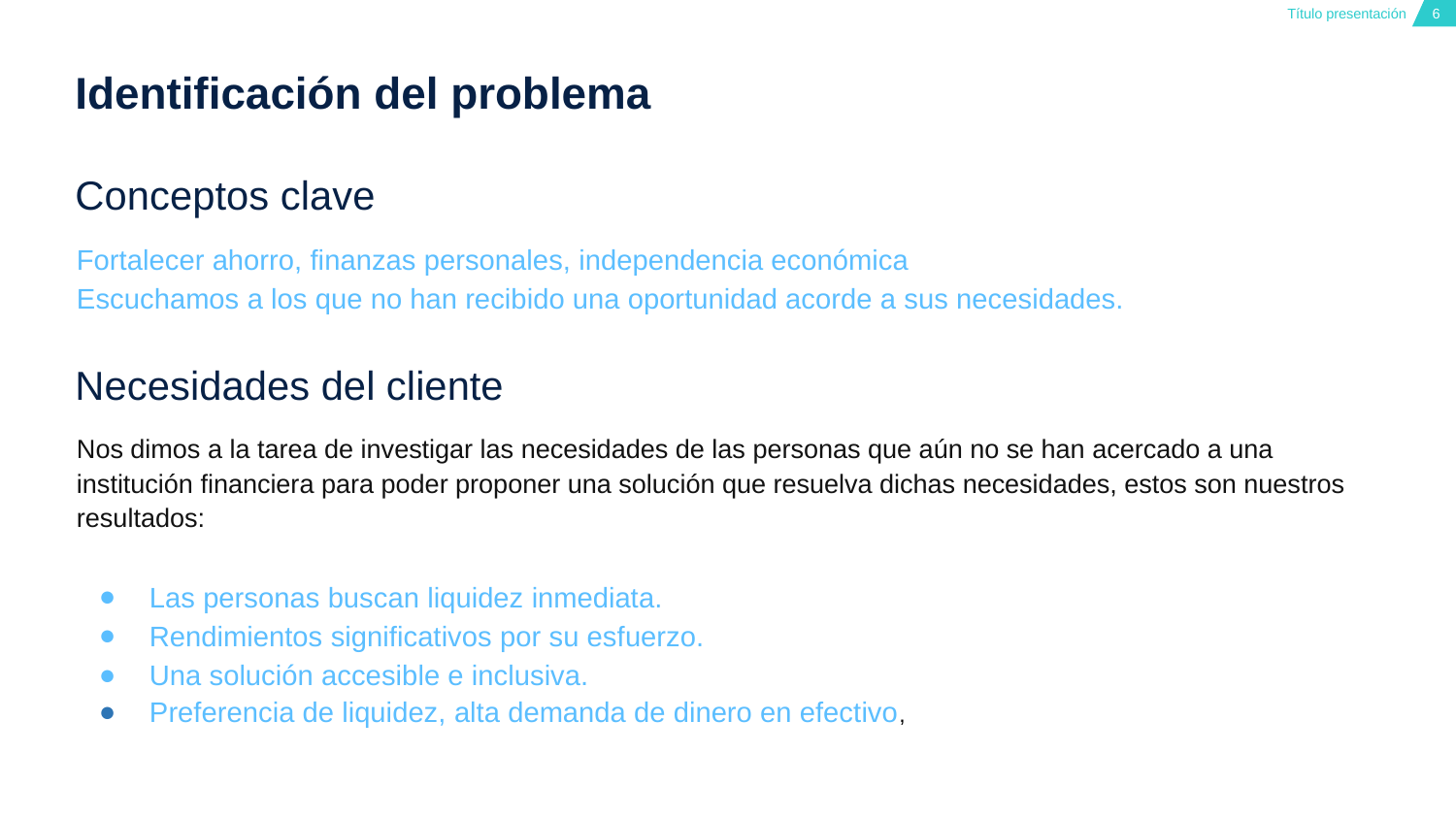

# Identificación del problema
Conceptos clave
Fortalecer ahorro, finanzas personales, independencia económica
Escuchamos a los que no han recibido una oportunidad acorde a sus necesidades.
Necesidades del cliente
Nos dimos a la tarea de investigar las necesidades de las personas que aún no se han acercado a una institución financiera para poder proponer una solución que resuelva dichas necesidades, estos son nuestros resultados:

Las personas buscan liquidez inmediata.
Rendimientos significativos por su esfuerzo.
Una solución accesible e inclusiva.
Preferencia de liquidez, alta demanda de dinero en efectivo,